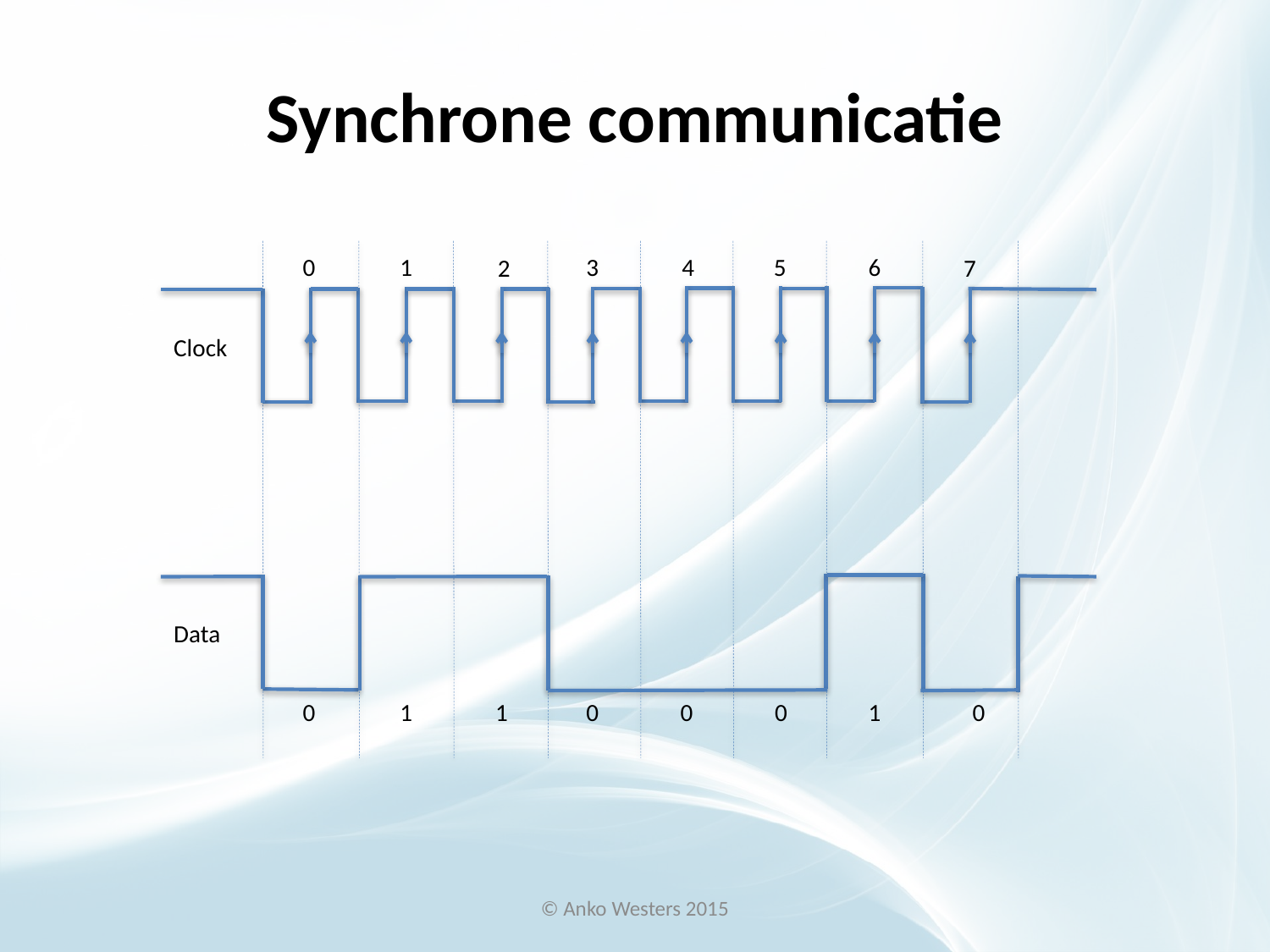

# Synchrone communicatie
1
0
3
4
5
6
2
7
Clock
Data
0
1
1
0
0
0
1
0
© Anko Westers 2015